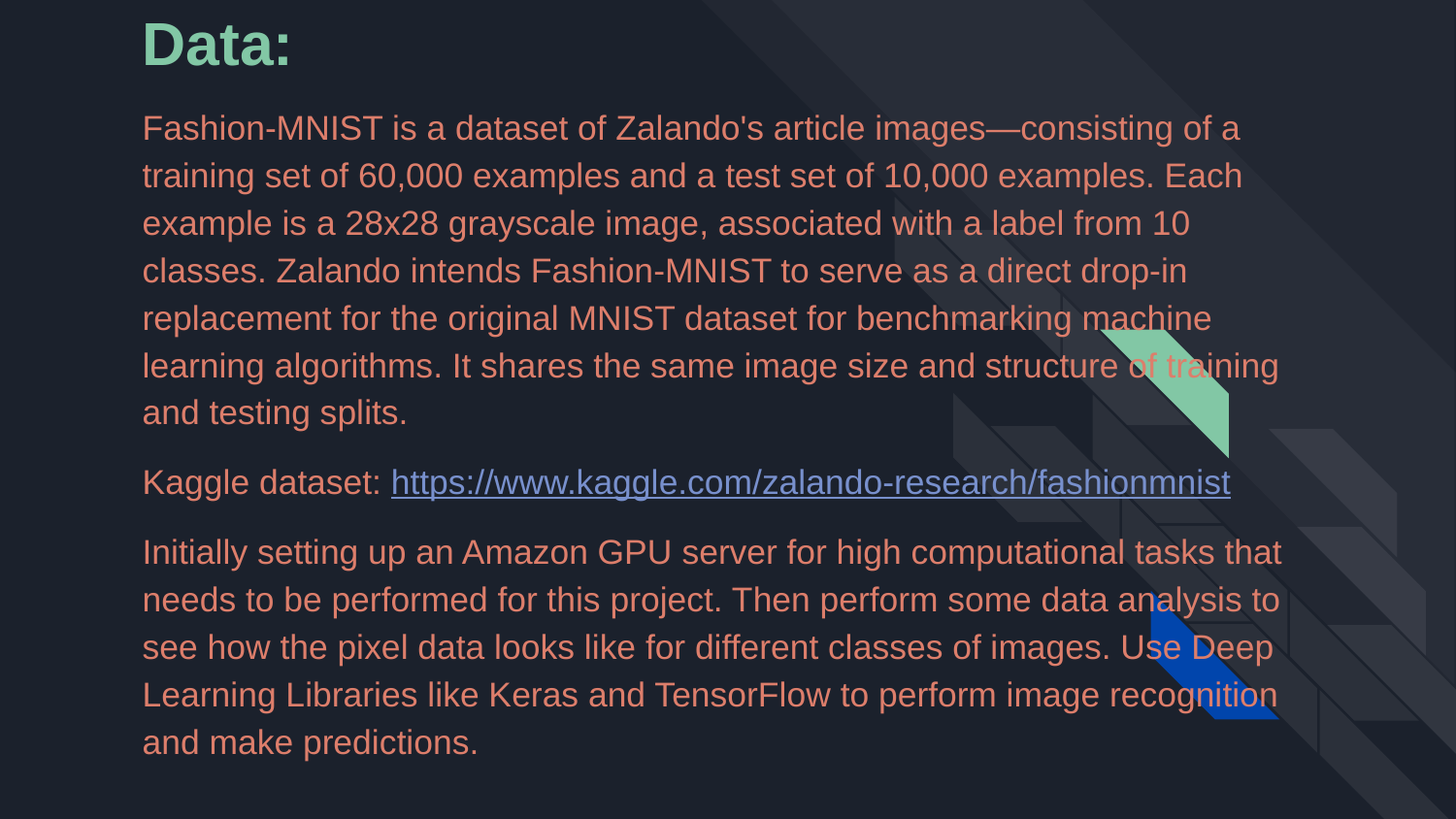

# Data:
Fashion-MNIST is a dataset of Zalando's article images—consisting of a training set of 60,000 examples and a test set of 10,000 examples. Each example is a 28x28 grayscale image, associated with a label from 10 classes. Zalando intends Fashion-MNIST to serve as a direct drop-in replacement for the original MNIST dataset for benchmarking machine learning algorithms. It shares the same image size and structure of training and testing splits.
Kaggle dataset: https://www.kaggle.com/zalando-research/fashionmnist
Initially setting up an Amazon GPU server for high computational tasks that needs to be performed for this project. Then perform some data analysis to see how the pixel data looks like for different classes of images. Use Deep Learning Libraries like Keras and TensorFlow to perform image recognition and make predictions.